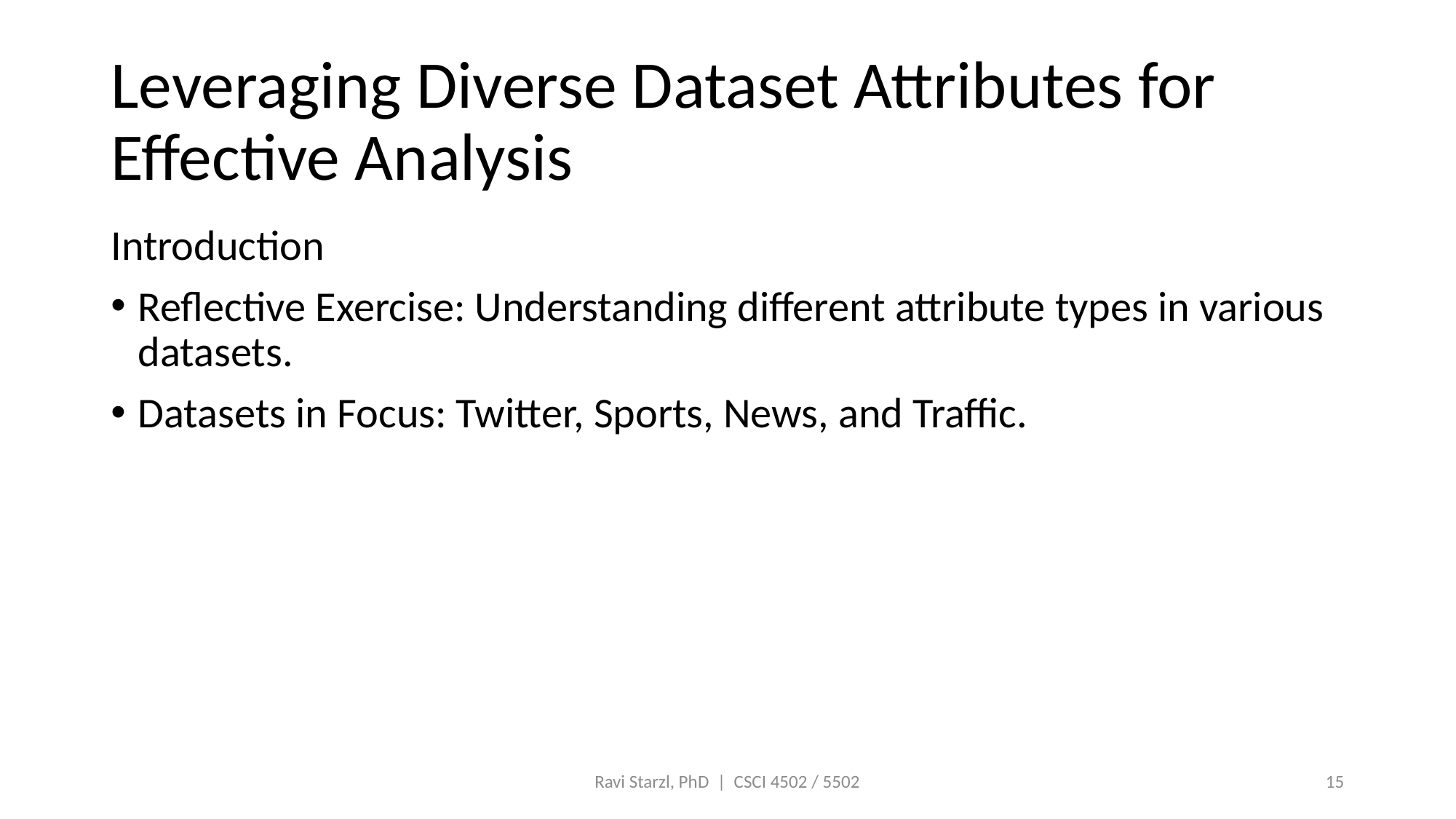

# Leveraging Diverse Dataset Attributes for Effective Analysis
Introduction
Reflective Exercise: Understanding different attribute types in various datasets.
Datasets in Focus: Twitter, Sports, News, and Traffic.
Ravi Starzl, PhD  |  CSCI 4502 / 5502
15